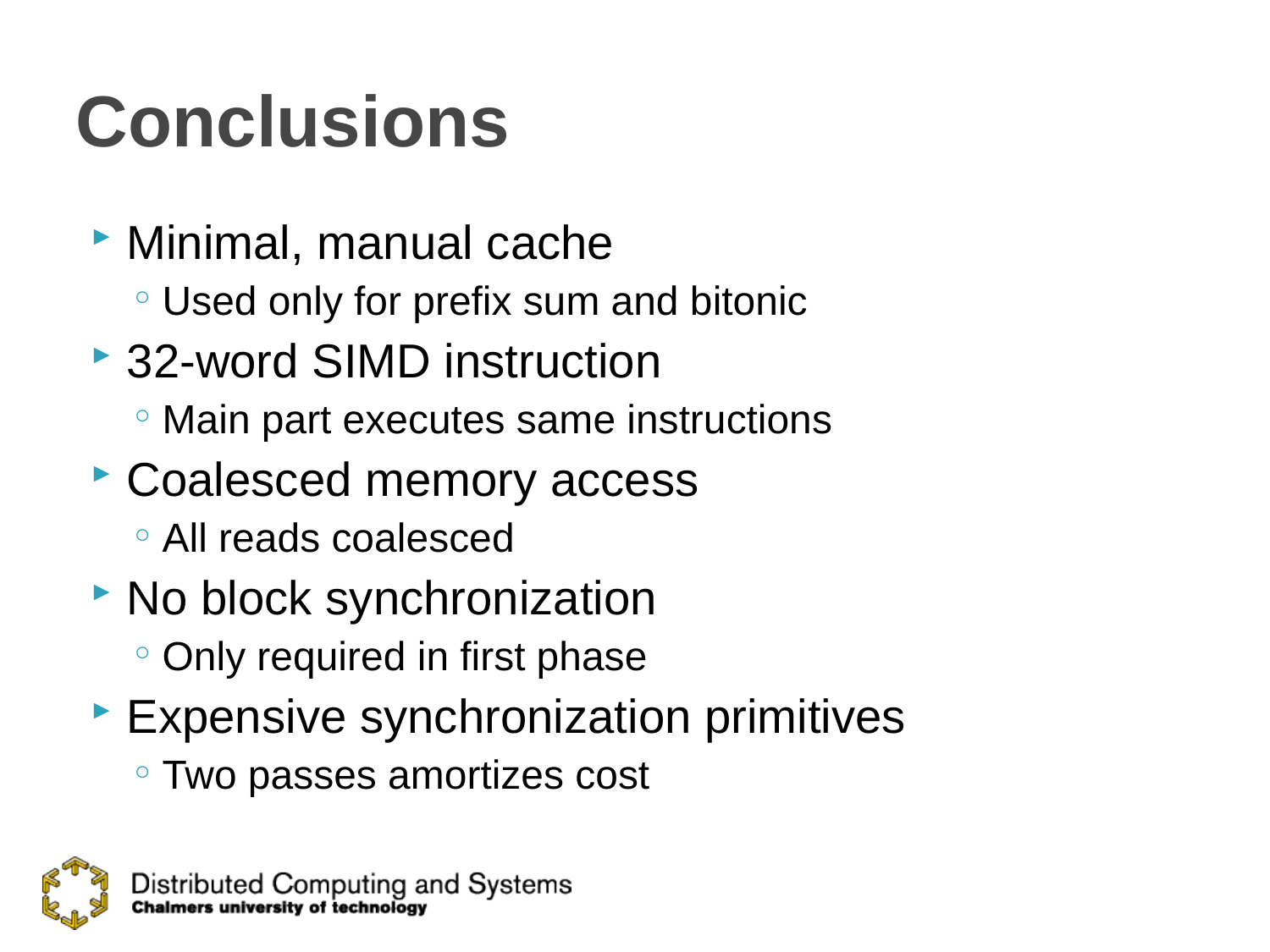

# Conclusions
Minimal, manual cache
Used only for prefix sum and bitonic
32-word SIMD instruction
Main part executes same instructions
Coalesced memory access
All reads coalesced
No block synchronization
Only required in first phase
Expensive synchronization primitives
Two passes amortizes cost